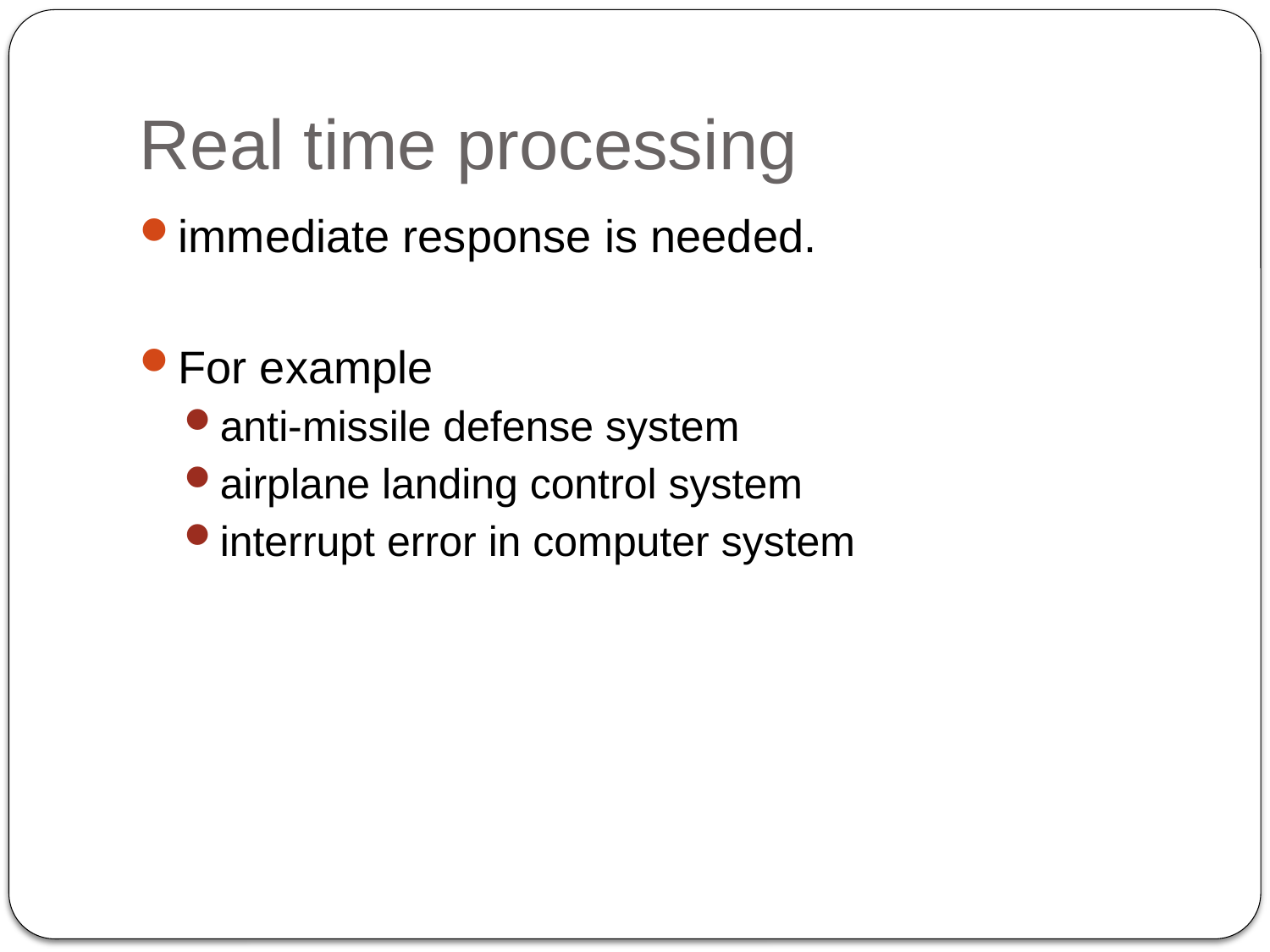

# Real time processing
immediate response is needed.

For example
anti-missile defense system
airplane landing control system
interrupt error in computer system